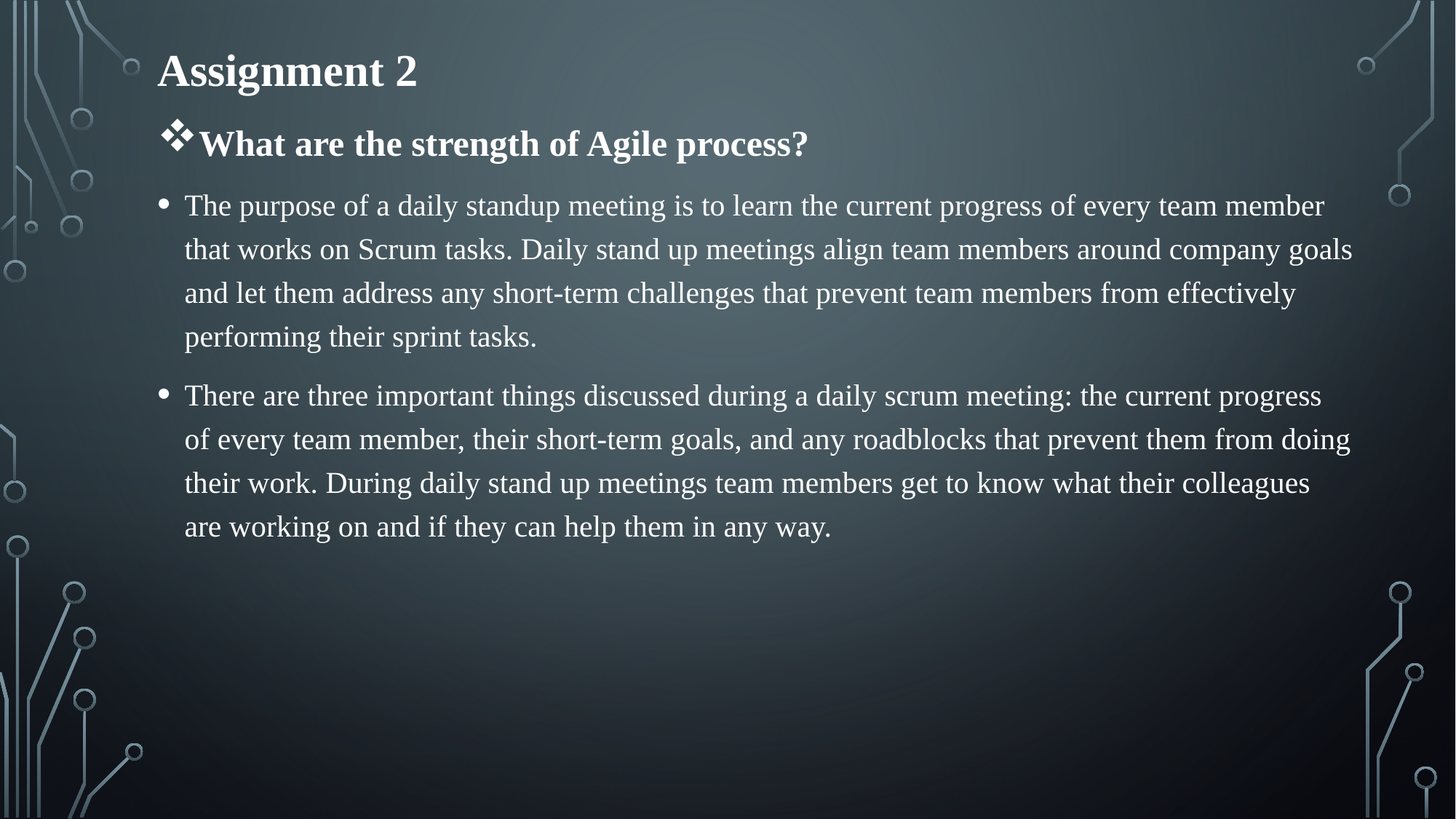

Assignment 2
What are the strength of Agile process?
The purpose of a daily standup meeting is to learn the current progress of every team member that works on Scrum tasks. Daily stand up meetings align team members around company goals and let them address any short-term challenges that prevent team members from effectively performing their sprint tasks.
There are three important things discussed during a daily scrum meeting: the current progress of every team member, their short-term goals, and any roadblocks that prevent them from doing their work. During daily stand up meetings team members get to know what their colleagues are working on and if they can help them in any way.